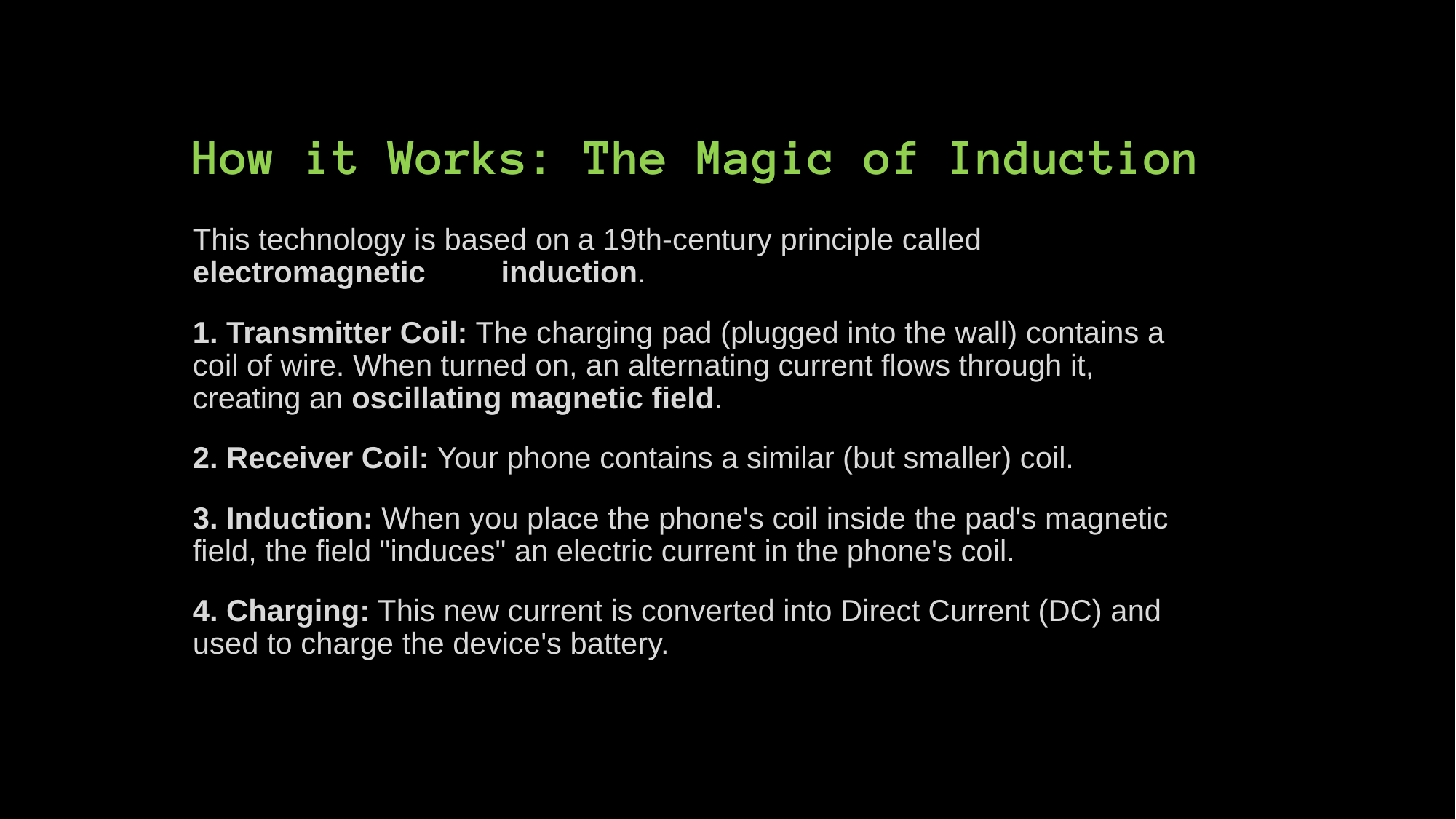

# How it Works: The Magic of Induction
This technology is based on a 19th-century principle called electromagnetic         induction.
1. Transmitter Coil: The charging pad (plugged into the wall) contains a coil of wire. When turned on, an alternating current flows through it, creating an oscillating magnetic field.
2. Receiver Coil: Your phone contains a similar (but smaller) coil.
3. Induction: When you place the phone's coil inside the pad's magnetic field, the field "induces" an electric current in the phone's coil.
4. Charging: This new current is converted into Direct Current (DC) and used to charge the device's battery.